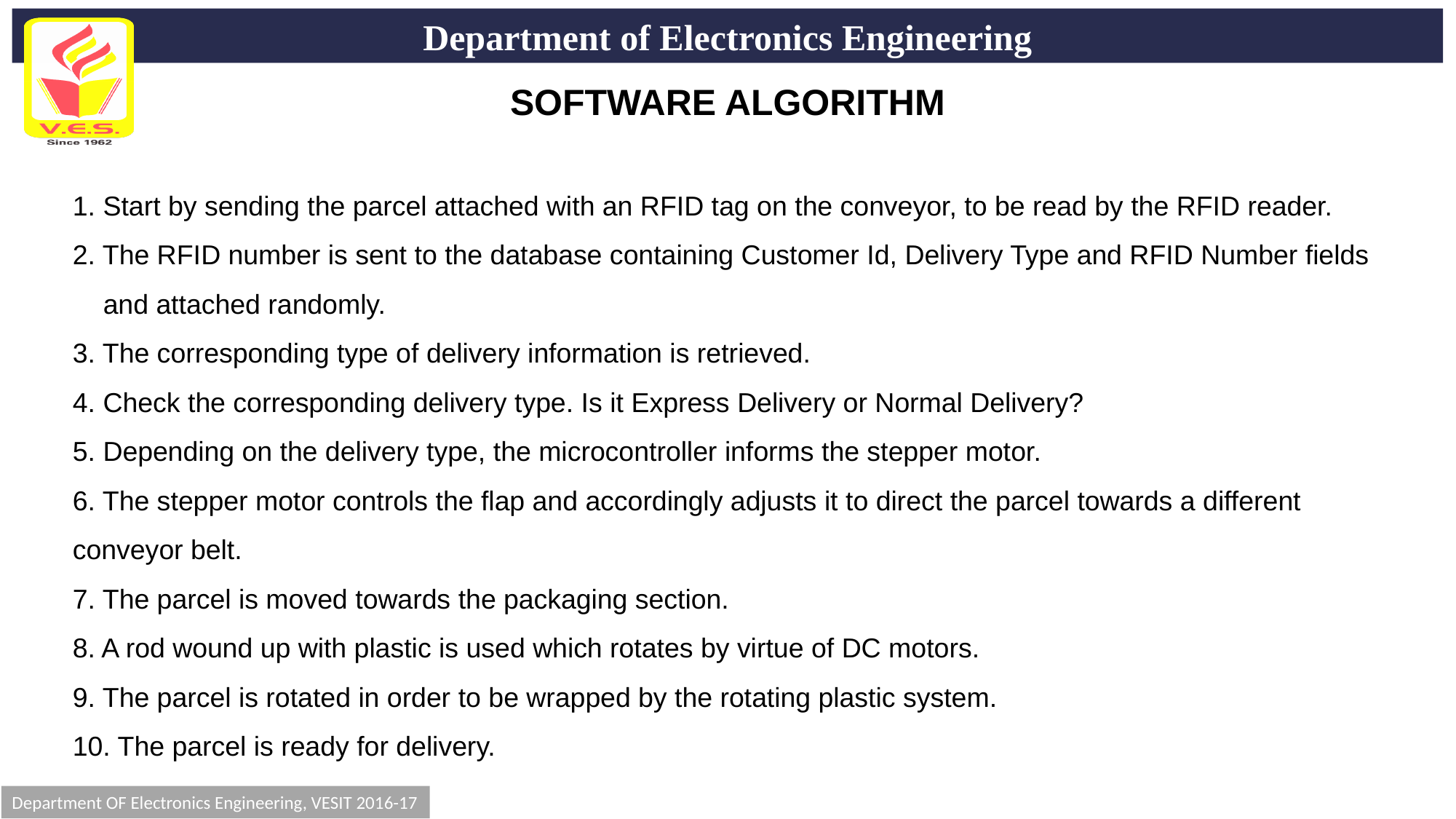

# SOFTWARE ALGORITHM
1. Start by sending the parcel attached with an RFID tag on the conveyor, to be read by the RFID reader.
2. The RFID number is sent to the database containing Customer Id, Delivery Type and RFID Number fields
    and attached randomly.
3. The corresponding type of delivery information is retrieved.
4. Check the corresponding delivery type. Is it Express Delivery or Normal Delivery?
5. Depending on the delivery type, the microcontroller informs the stepper motor.
6. The stepper motor controls the flap and accordingly adjusts it to direct the parcel towards a different
conveyor belt.
7. The parcel is moved towards the packaging section.
8. A rod wound up with plastic is used which rotates by virtue of DC motors.
9. The parcel is rotated in order to be wrapped by the rotating plastic system.
10. The parcel is ready for delivery.